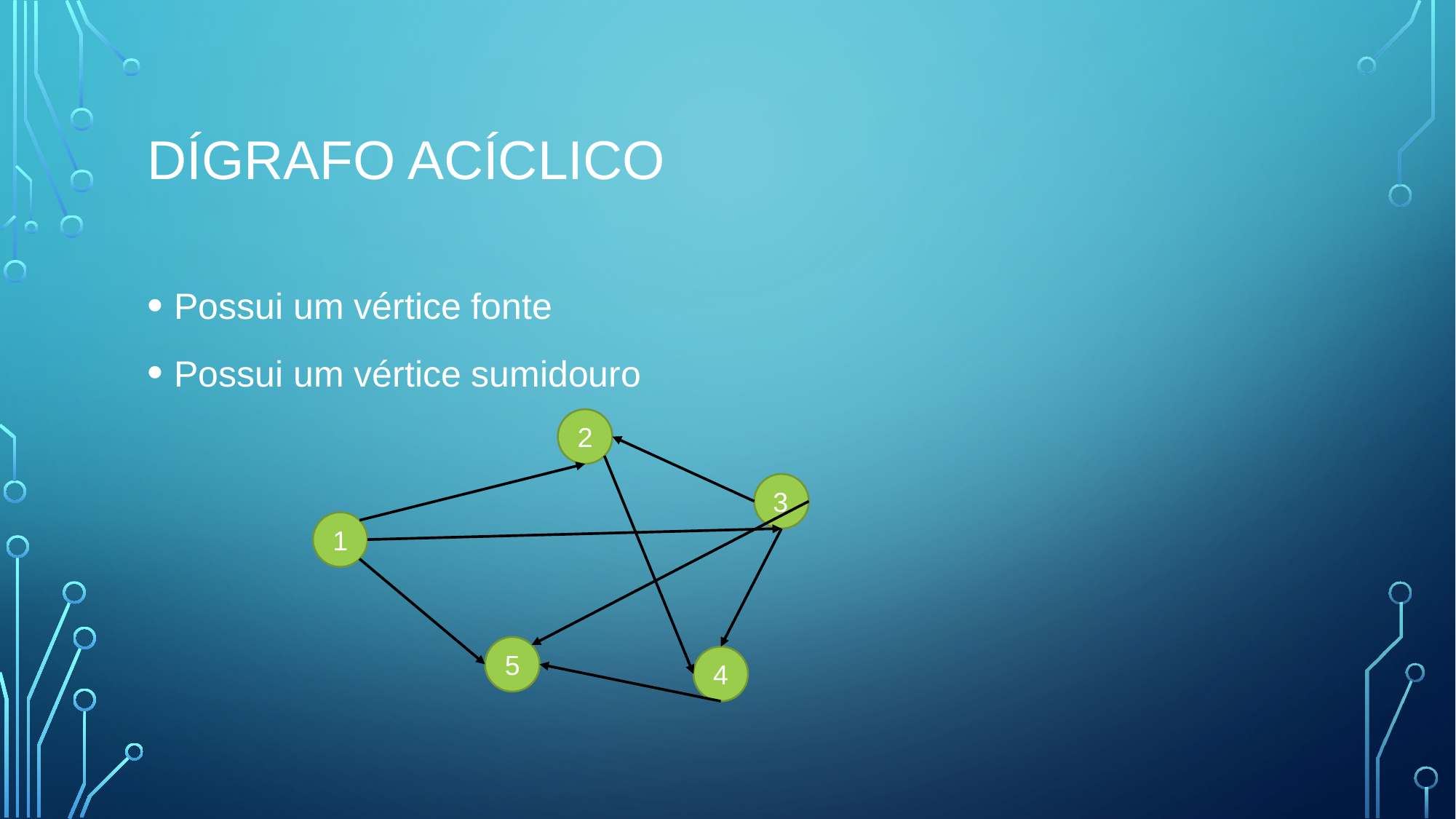

# Dígrafo Acíclico
Possui um vértice fonte
Possui um vértice sumidouro

2
3
1
5
4